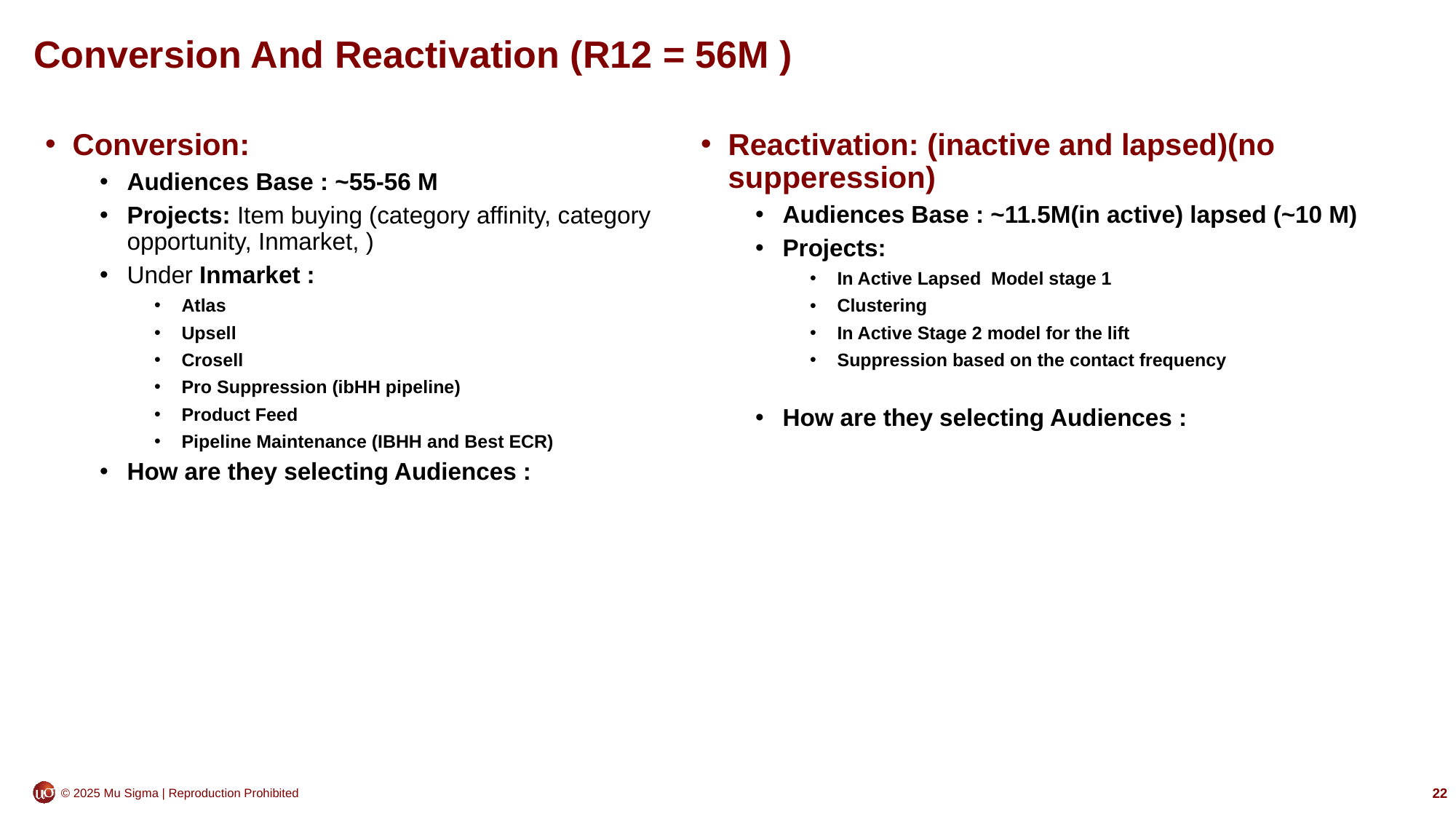

# Conversion And Reactivation (R12 = 56M )
Reactivation: (inactive and lapsed)(no supperession)
Audiences Base : ~11.5M(in active) lapsed (~10 M)
Projects:
In Active Lapsed  Model stage 1
Clustering
In Active Stage 2 model for the lift
Suppression based on the contact frequency

How are they selecting Audiences :

Conversion:
Audiences Base : ~55-56 M
Projects: Item buying (category affinity, category opportunity, Inmarket, )
Under Inmarket :
Atlas
Upsell
Crosell
Pro Suppression (ibHH pipeline)
Product Feed
Pipeline Maintenance (IBHH and Best ECR)
How are they selecting Audiences :